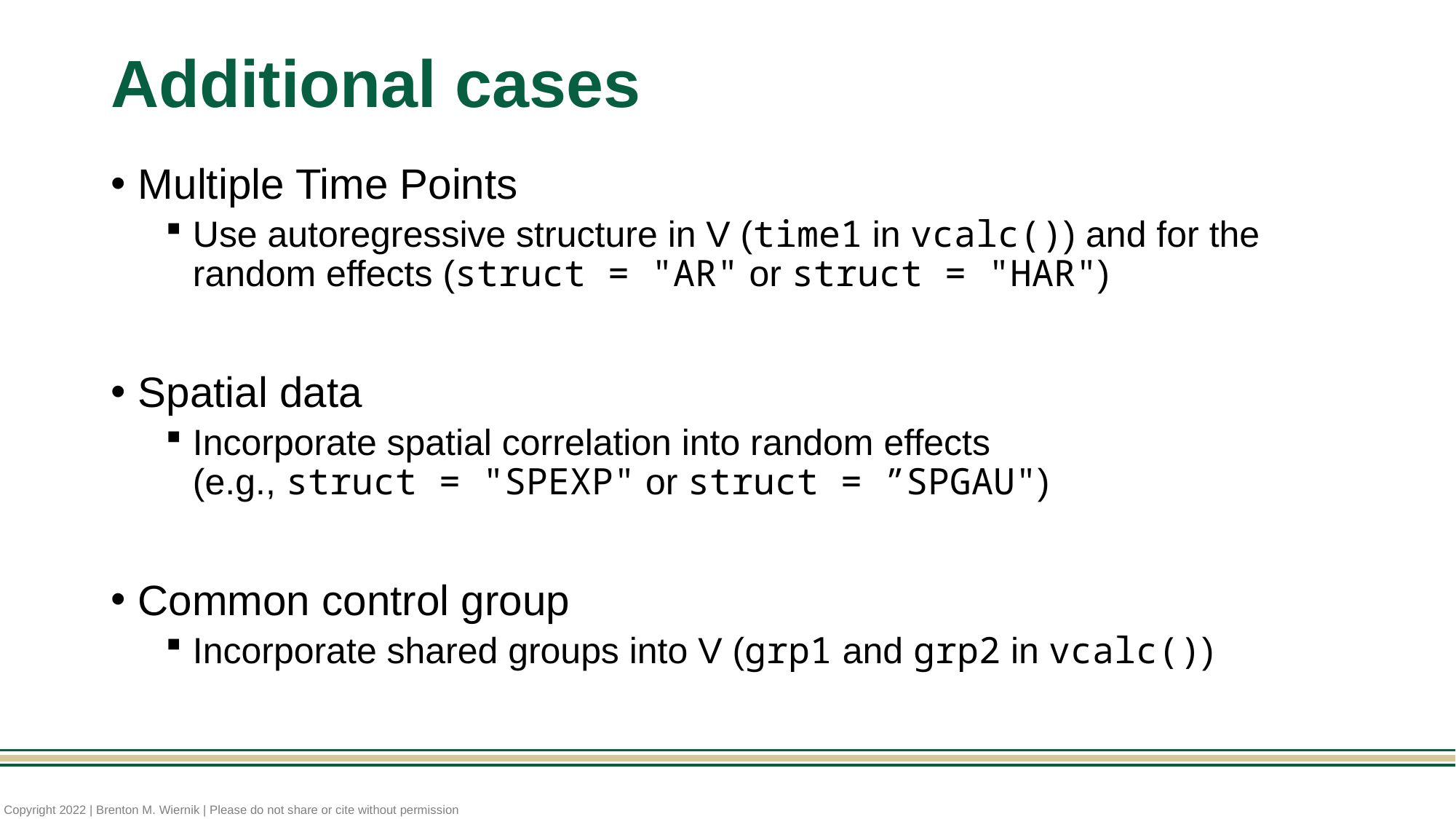

# Additional cases
Multiple Time Points
Use autoregressive structure in V (time1 in vcalc()) and for the random effects (struct = "AR" or struct = "HAR")

Spatial data
Incorporate spatial correlation into random effects
(e.g., struct = "SPEXP" or struct = ”SPGAU")

Common control group
Incorporate shared groups into V (grp1 and grp2 in vcalc())